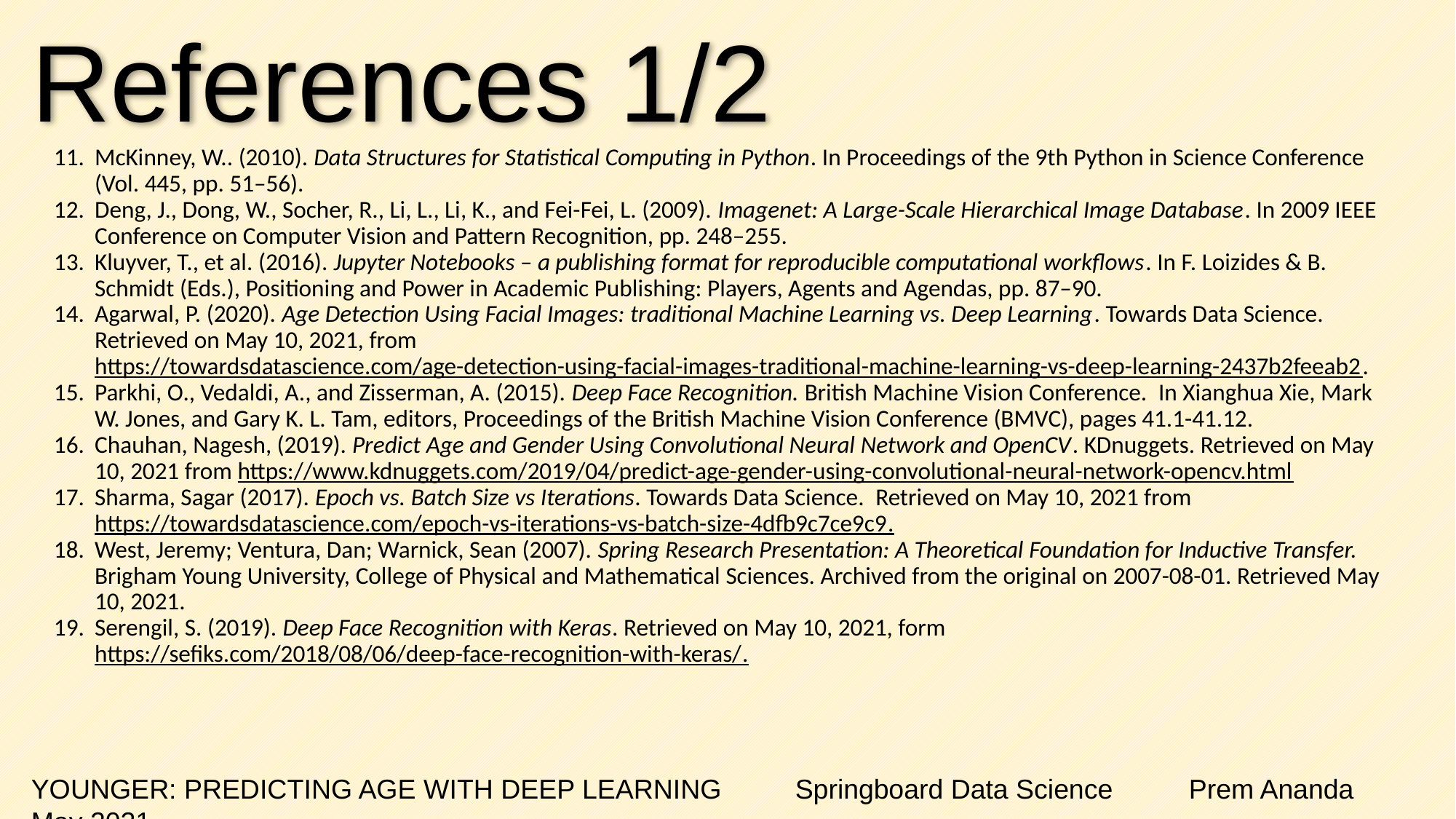

References 1/2
McKinney, W.. (2010). Data Structures for Statistical Computing in Python. In Proceedings of the 9th Python in Science Conference (Vol. 445, pp. 51–56).
Deng, J., Dong, W., Socher, R., Li, L., Li, K., and Fei-Fei, L. (2009). Imagenet: A Large-Scale Hierarchical Image Database. In 2009 IEEE Conference on Computer Vision and Pattern Recognition, pp. 248–255.
Kluyver, T., et al. (2016). Jupyter Notebooks – a publishing format for reproducible computational workflows. In F. Loizides & B. Schmidt (Eds.), Positioning and Power in Academic Publishing: Players, Agents and Agendas, pp. 87–90.
Agarwal, P. (2020). Age Detection Using Facial Images: traditional Machine Learning vs. Deep Learning. Towards Data Science. Retrieved on May 10, 2021, from https://towardsdatascience.com/age-detection-using-facial-images-traditional-machine-learning-vs-deep-learning-2437b2feeab2.
Parkhi, O., Vedaldi, A., and Zisserman, A. (2015). Deep Face Recognition. British Machine Vision Conference.  In Xianghua Xie, Mark W. Jones, and Gary K. L. Tam, editors, Proceedings of the British Machine Vision Conference (BMVC), pages 41.1-41.12.
Chauhan, Nagesh, (2019). Predict Age and Gender Using Convolutional Neural Network and OpenCV. KDnuggets. Retrieved on May 10, 2021 from https://www.kdnuggets.com/2019/04/predict-age-gender-using-convolutional-neural-network-opencv.html
Sharma, Sagar (2017). Epoch vs. Batch Size vs Iterations. Towards Data Science.  Retrieved on May 10, 2021 from  https://towardsdatascience.com/epoch-vs-iterations-vs-batch-size-4dfb9c7ce9c9.
West, Jeremy; Ventura, Dan; Warnick, Sean (2007). Spring Research Presentation: A Theoretical Foundation for Inductive Transfer. Brigham Young University, College of Physical and Mathematical Sciences. Archived from the original on 2007-08-01. Retrieved May 10, 2021.
Serengil, S. (2019). Deep Face Recognition with Keras. Retrieved on May 10, 2021, form https://sefiks.com/2018/08/06/deep-face-recognition-with-keras/.
YOUNGER: PREDICTING AGE WITH DEEP LEARNING   	Springboard Data Science          Prem Ananda         May 2021